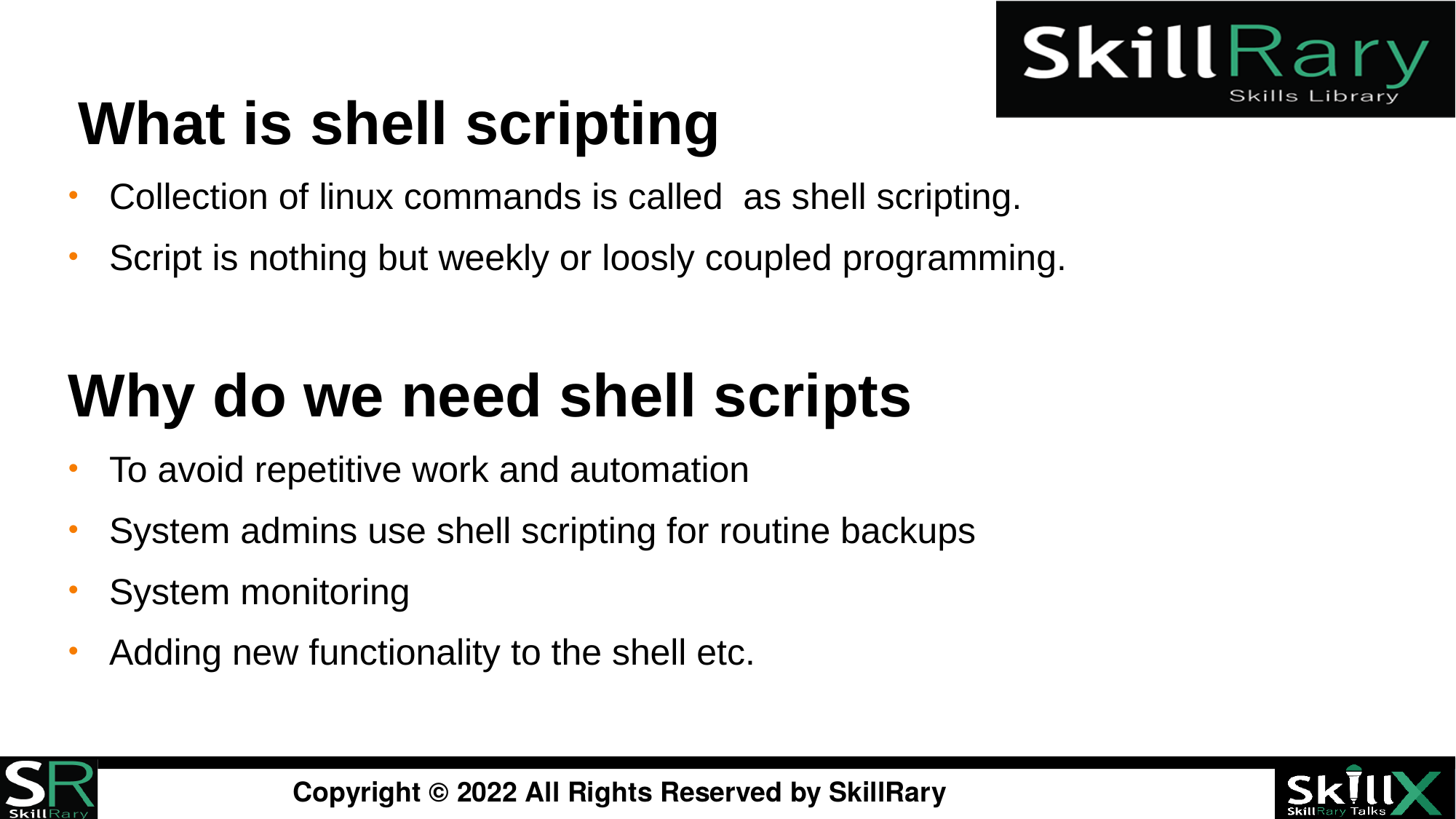

# What is shell scripting
Collection of linux commands is called  as shell scripting.
Script is nothing but weekly or loosly coupled programming.

Why do we need shell scripts
To avoid repetitive work and automation
System admins use shell scripting for routine backups
System monitoring
Adding new functionality to the shell etc.